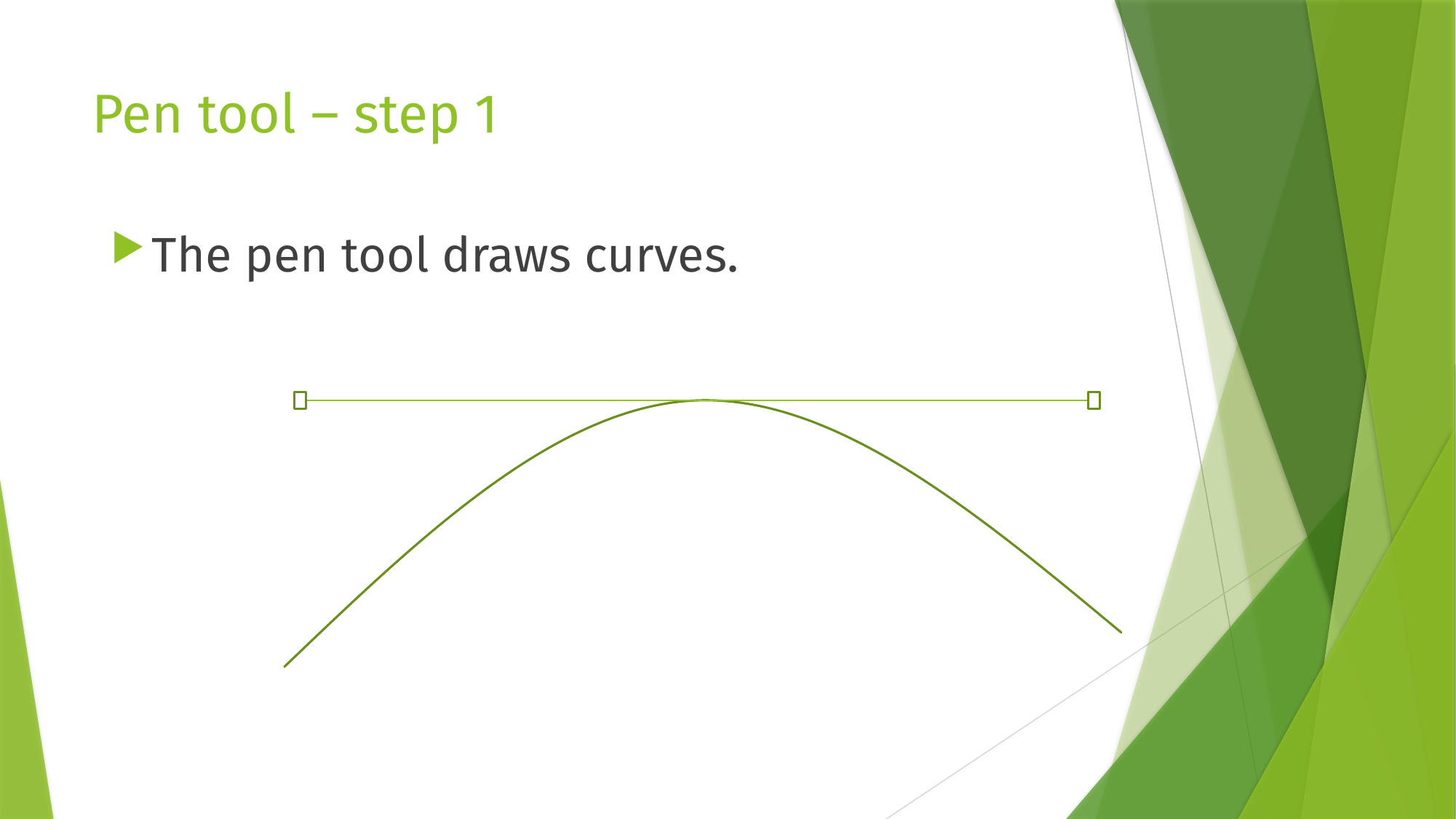

# Pen tool – step 1
The pen tool draws curves.